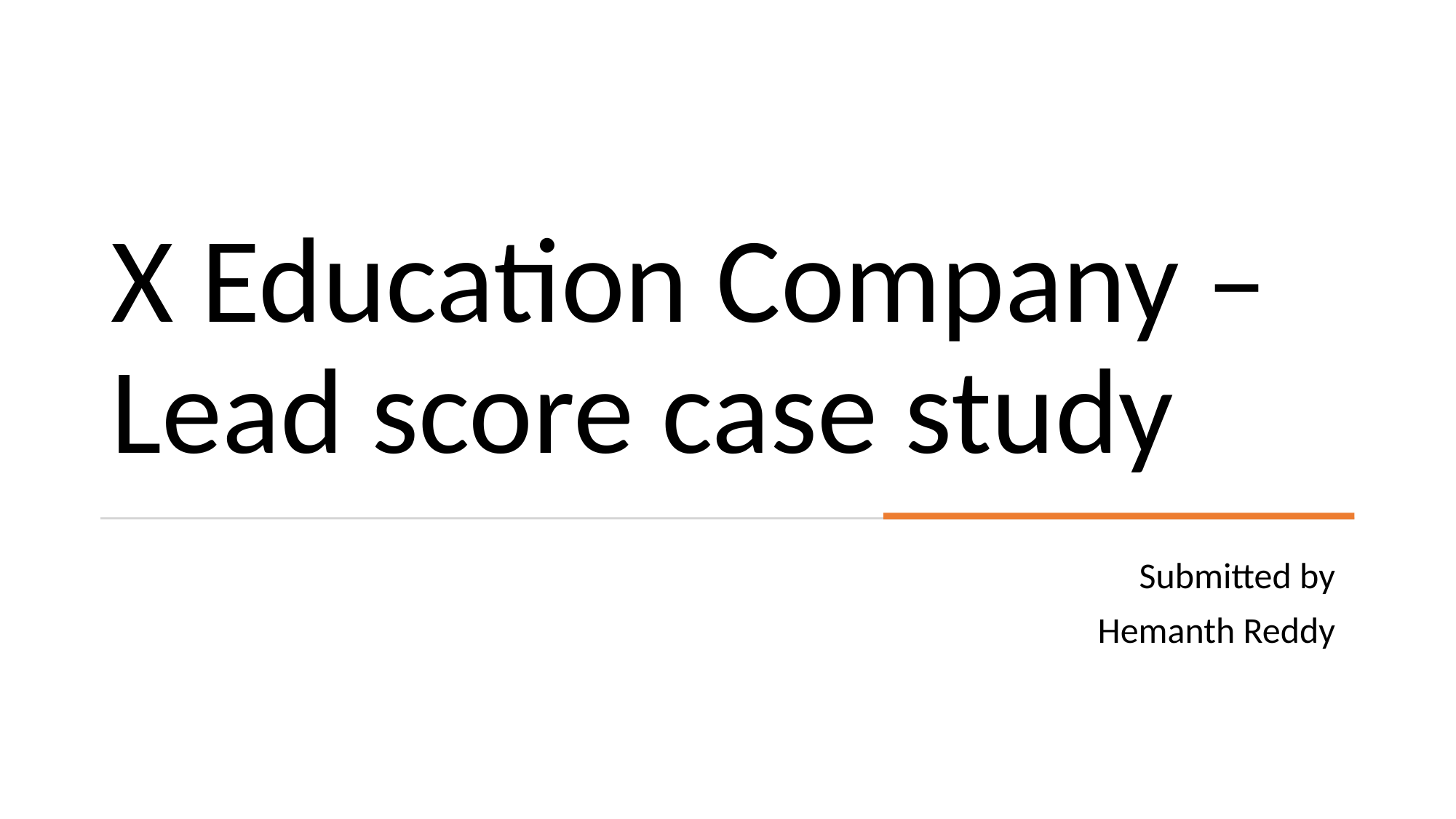

# X Education Company – Lead score case study

Submitted by
Hemanth Reddy